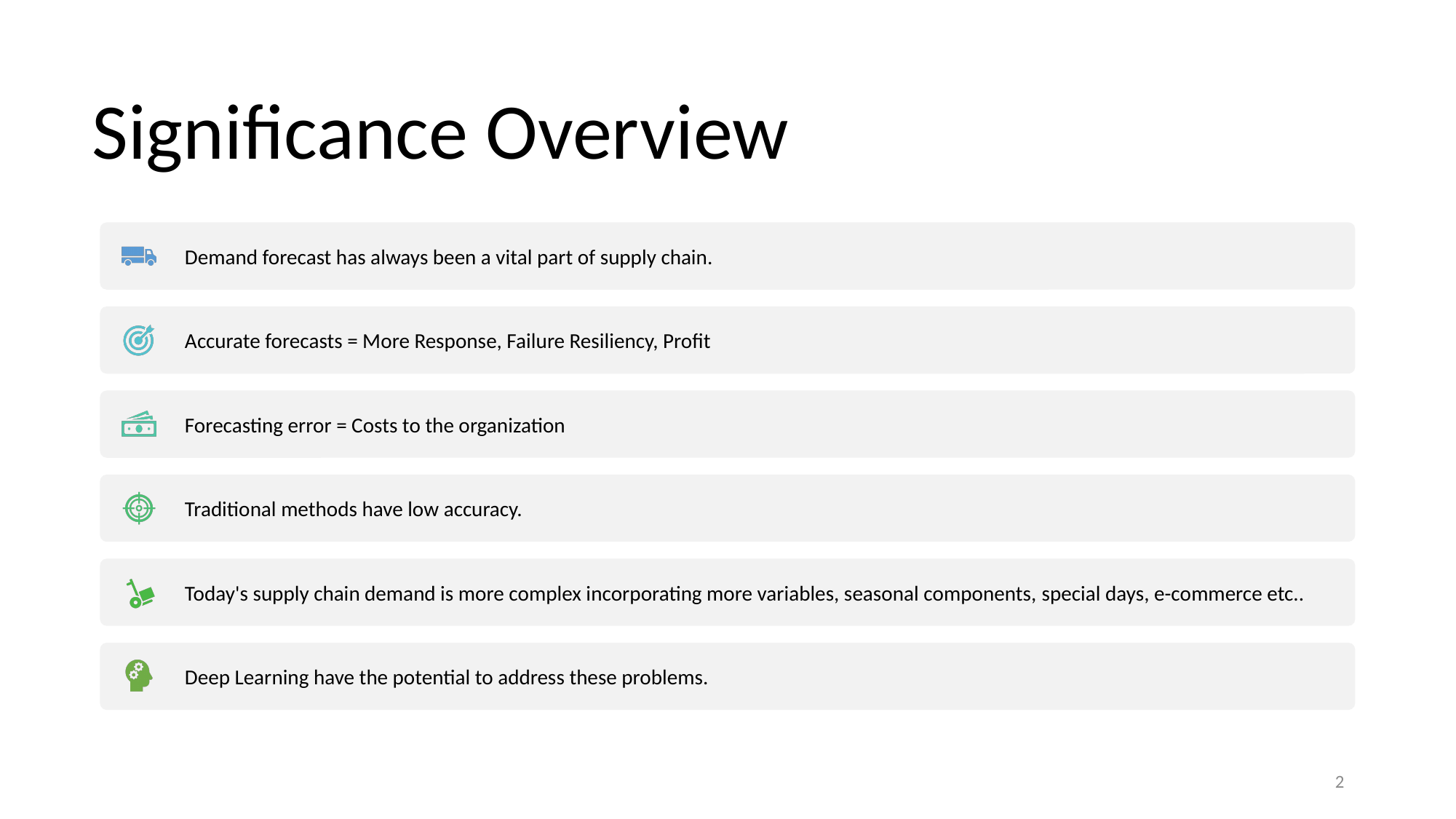

# Significance Overview
Demand forecast has always been a vital part of supply chain.
Accurate forecasts = More Response, Failure Resiliency, Profit
Forecasting error = Costs to the organization
Traditional methods have low accuracy.
Today's supply chain demand is more complex incorporating more variables, seasonal components, special days, e-commerce etc..
Deep Learning have the potential to address these problems.
2